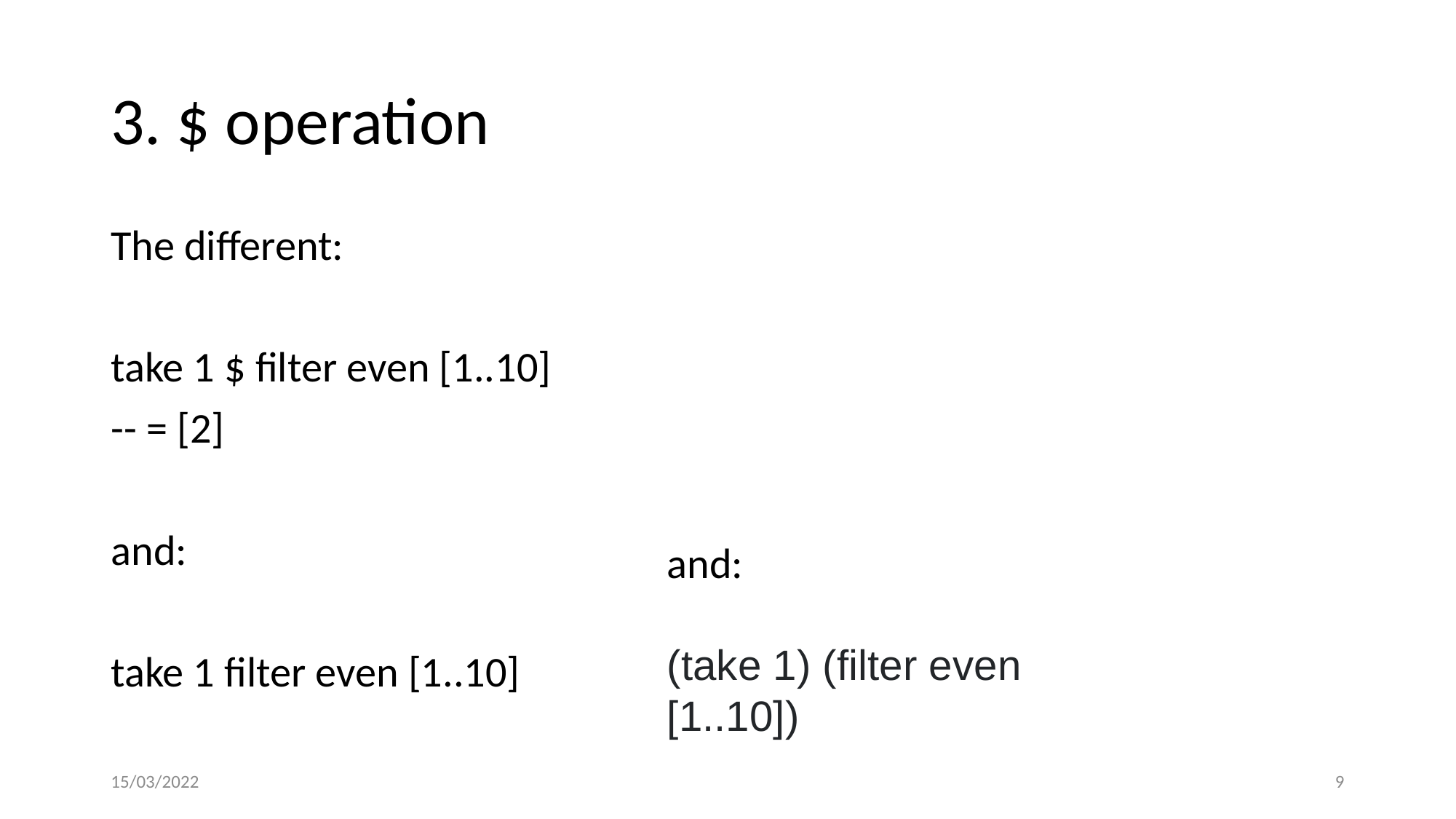

# 3. $ operation
The different:

take 1 $ filter even [1..10]
-- = [2]

and:

take 1 filter even [1..10]
and:

(take 1) (filter even [1..10])
15/03/2022
9